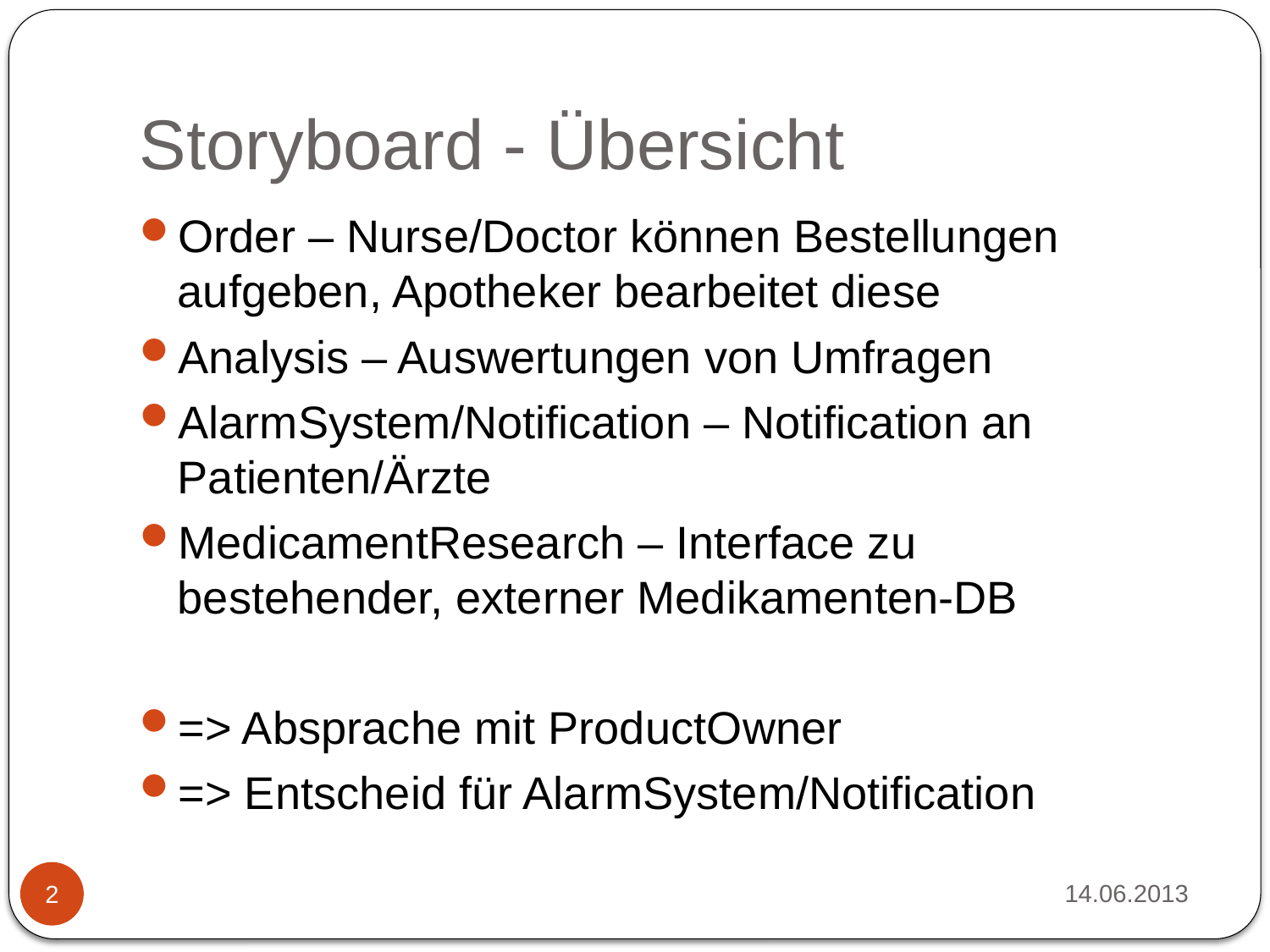

# Storyboard - Übersicht
Order – Nurse/Doctor können Bestellungen aufgeben, Apotheker bearbeitet diese
Analysis – Auswertungen von Umfragen
AlarmSystem/Notification – Notification an Patienten/Ärzte
MedicamentResearch – Interface zu bestehender, externer Medikamenten-DB

=> Absprache mit ProductOwner
=> Entscheid für AlarmSystem/Notification
14.06.2013
2